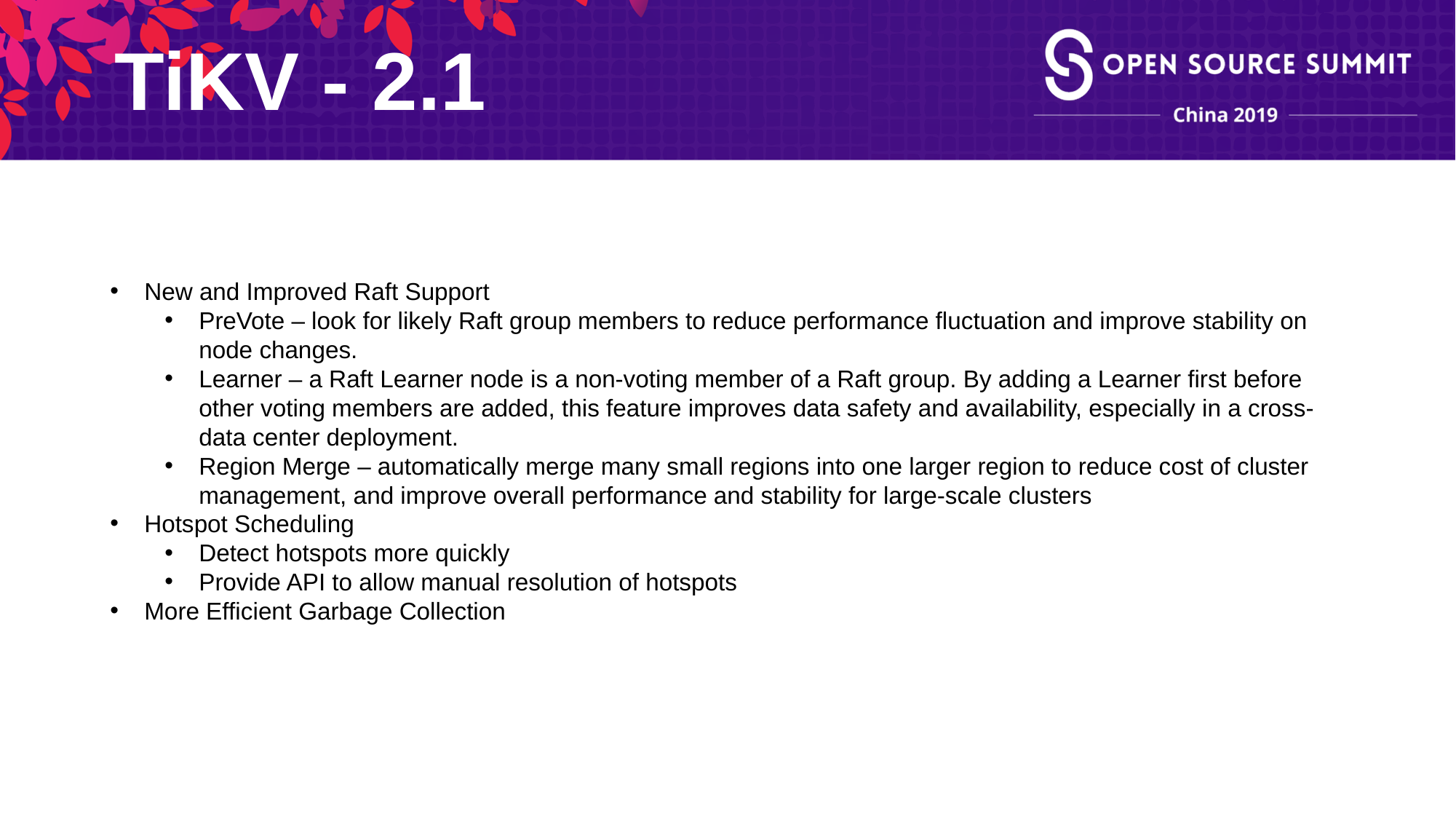

TiKV - 2.1
New and Improved Raft Support
PreVote – look for likely Raft group members to reduce performance fluctuation and improve stability on node changes.
Learner – a Raft Learner node is a non-voting member of a Raft group. By adding a Learner first before other voting members are added, this feature improves data safety and availability, especially in a cross-data center deployment.
Region Merge – automatically merge many small regions into one larger region to reduce cost of cluster management, and improve overall performance and stability for large-scale clusters
Hotspot Scheduling
Detect hotspots more quickly
Provide API to allow manual resolution of hotspots
More Efficient Garbage Collection